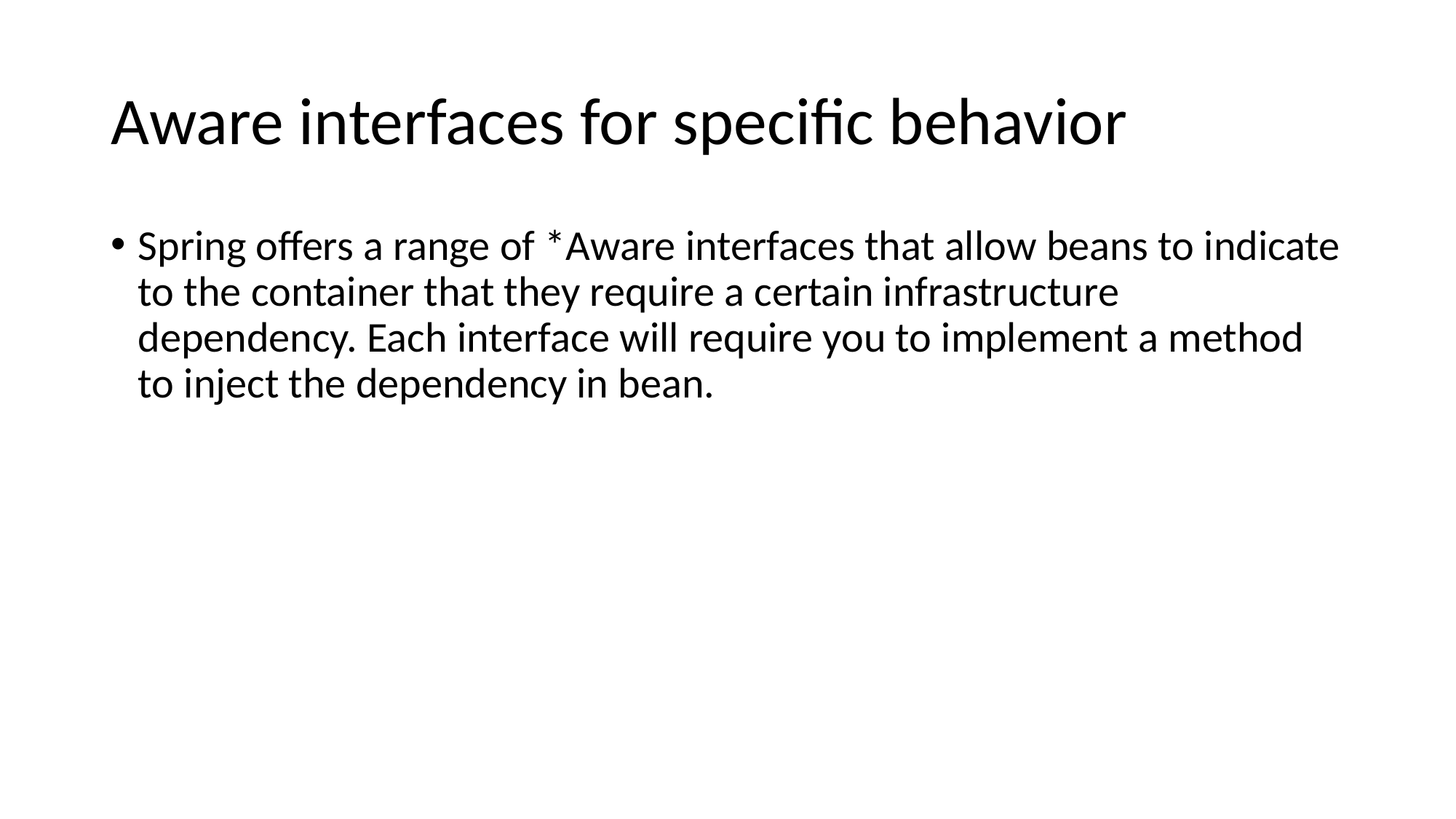

# Aware interfaces for specific behavior
Spring offers a range of *Aware interfaces that allow beans to indicate to the container that they require a certain infrastructure dependency. Each interface will require you to implement a method to inject the dependency in bean.